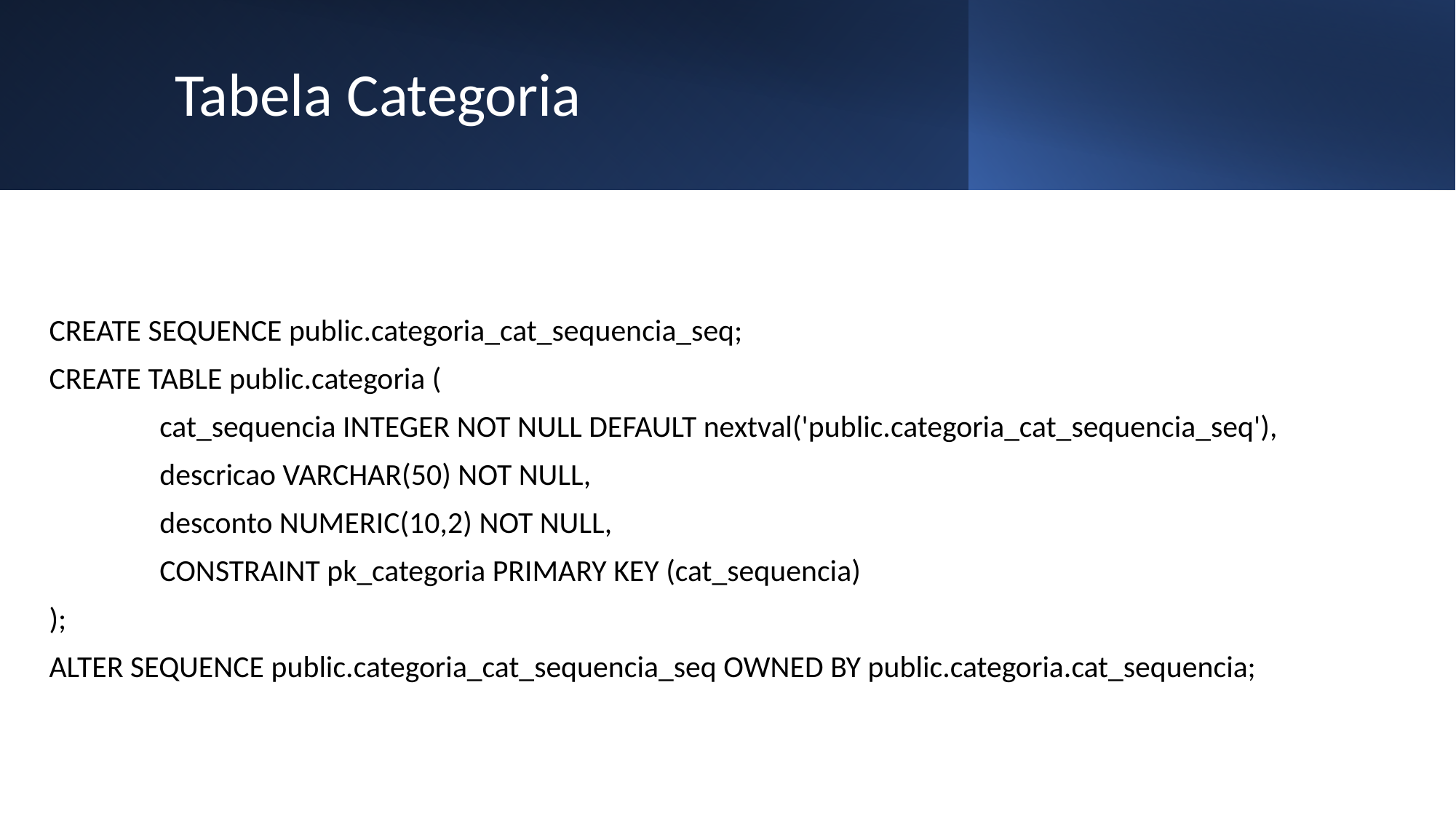

# Tabela Categoria
CREATE SEQUENCE public.categoria_cat_sequencia_seq;
CREATE TABLE public.categoria (
                cat_sequencia INTEGER NOT NULL DEFAULT nextval('public.categoria_cat_sequencia_seq'),
                descricao VARCHAR(50) NOT NULL,
                desconto NUMERIC(10,2) NOT NULL,
                CONSTRAINT pk_categoria PRIMARY KEY (cat_sequencia)
);
ALTER SEQUENCE public.categoria_cat_sequencia_seq OWNED BY public.categoria.cat_sequencia;